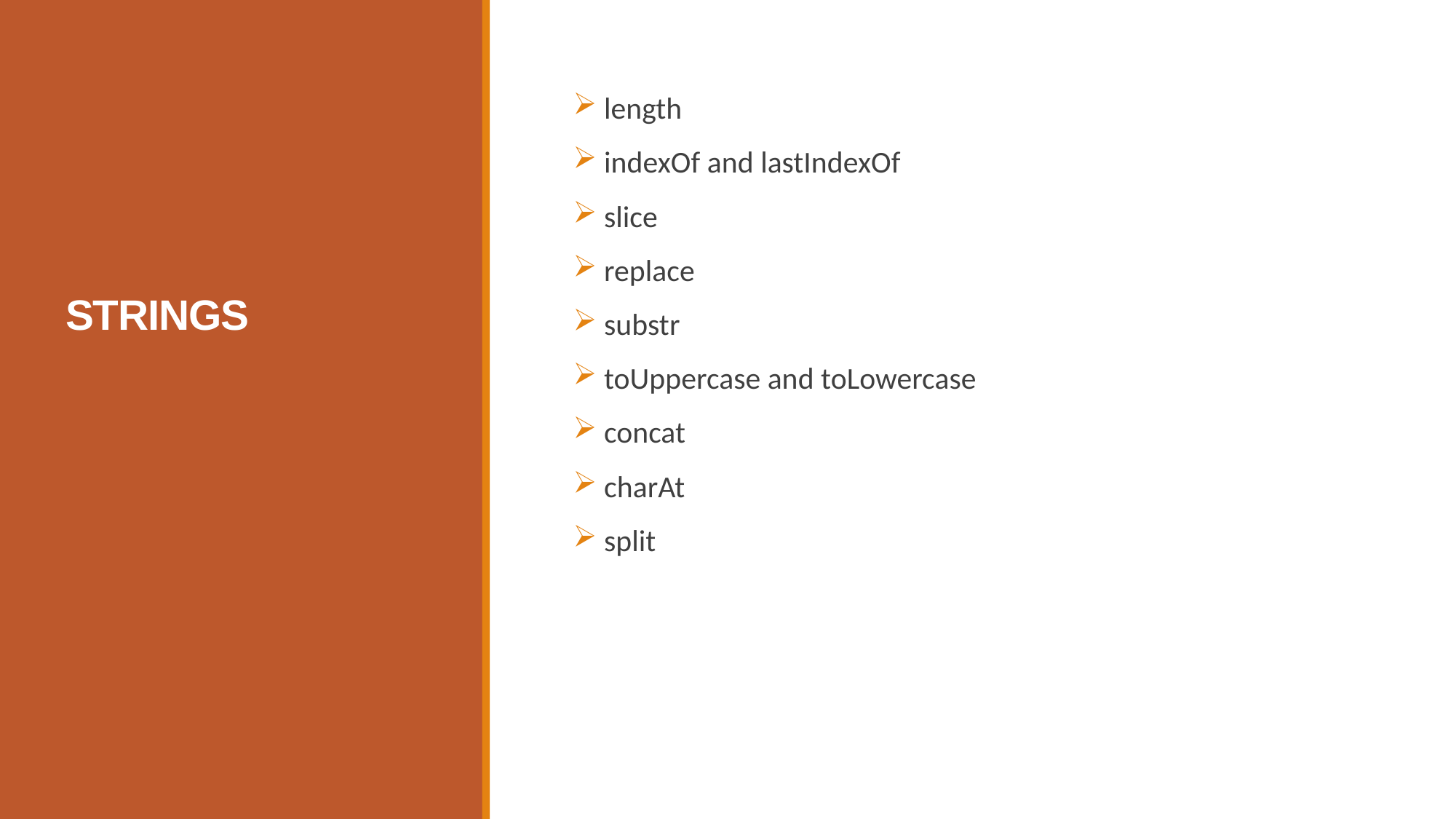

# STRINGS
 length
 indexOf and lastIndexOf
 slice
 replace
 substr
 toUppercase and toLowercase
 concat
 charAt
 split